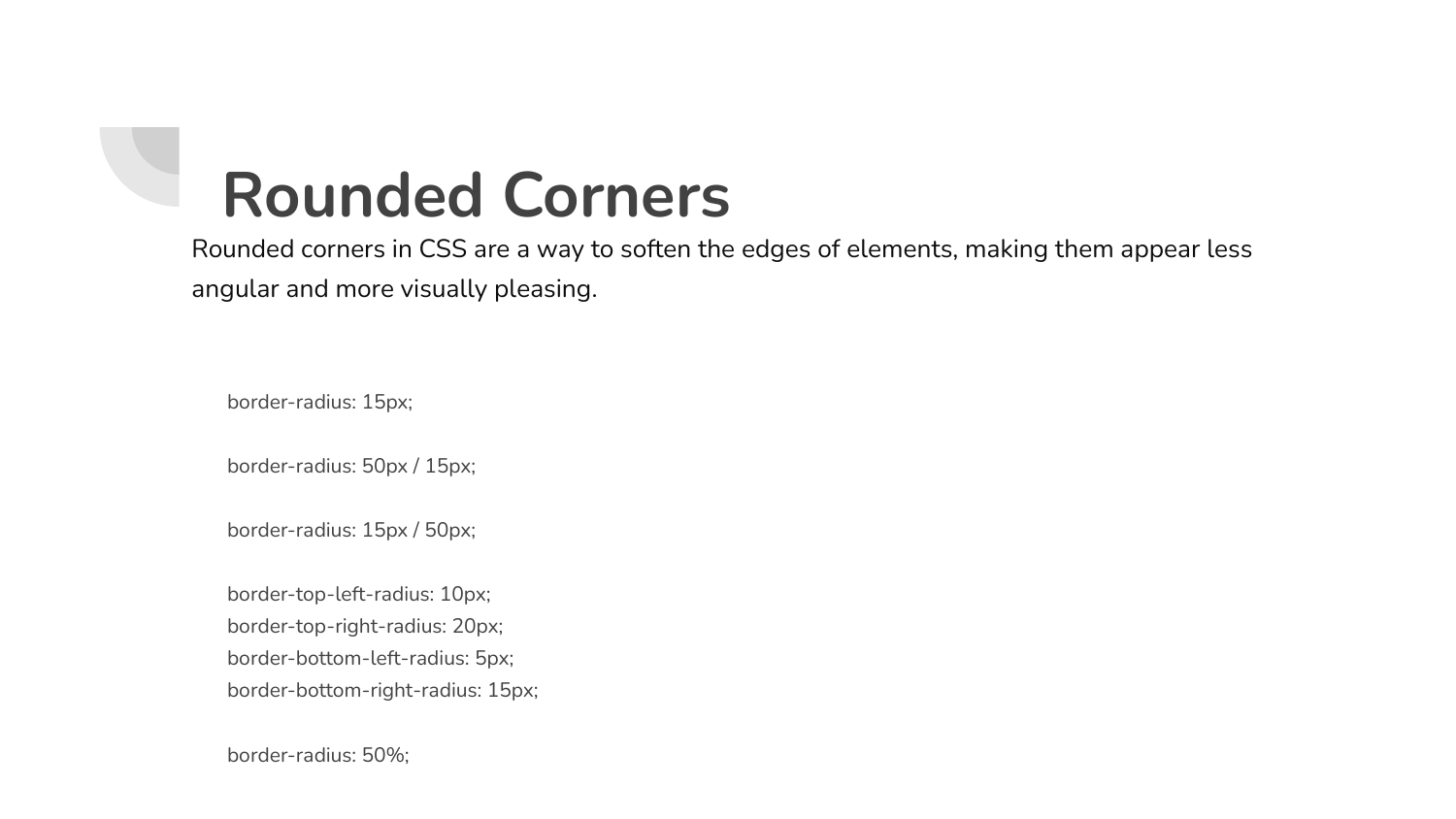

# Rounded Corners
Rounded corners in CSS are a way to soften the edges of elements, making them appear less angular and more visually pleasing.

   border-radius: 15px;

   border-radius: 50px / 15px;

   border-radius: 15px / 50px;

   border-top-left-radius: 10px;
   border-top-right-radius: 20px;
   border-bottom-left-radius: 5px;
   border-bottom-right-radius: 15px;

   border-radius: 50%;